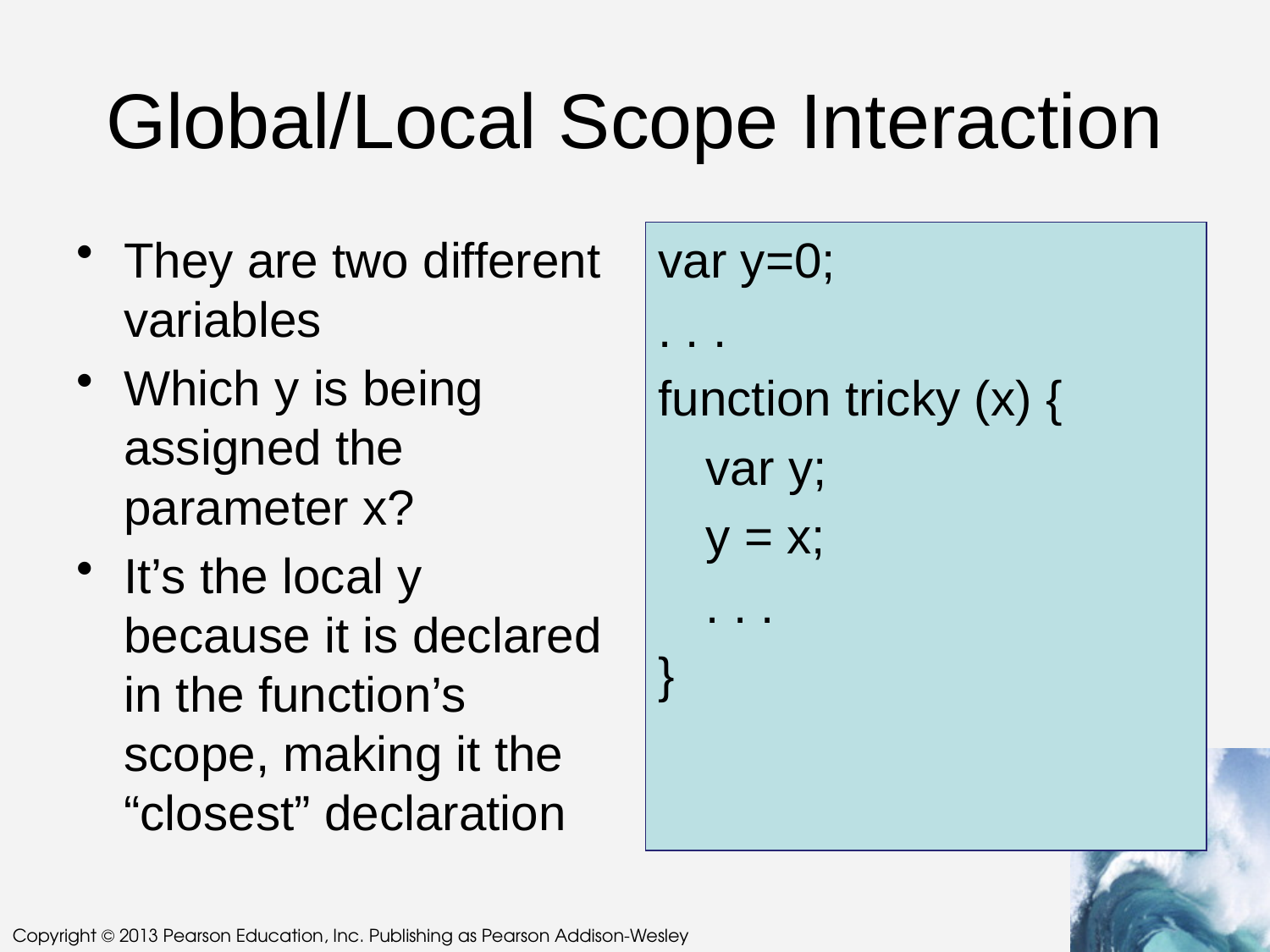

# Global/Local Scope Interaction
They are two different variables
Which y is being assigned the parameter x?
It’s the local y because it is declared in the function’s scope, making it the “closest” declaration
var y=0;
. . .
function tricky (x) {
	var y;
	y = x;
	. . .
}